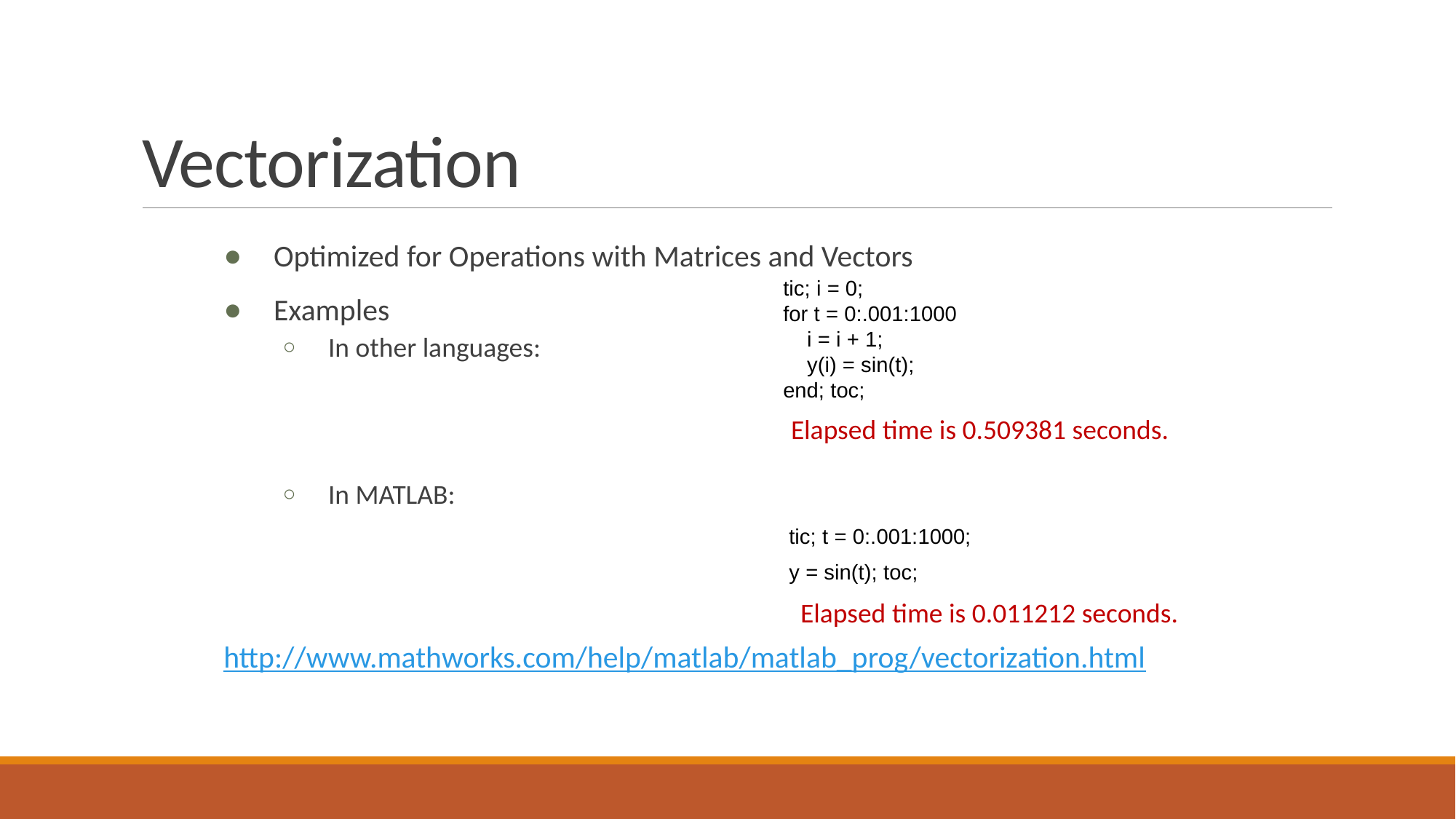

# Vectorization
Optimized for Operations with Matrices and Vectors
Examples
In other languages:

In MATLAB:

http://www.mathworks.com/help/matlab/matlab_prog/vectorization.html

tic; i = 0;
for t = 0:.001:1000
    i = i + 1;
    y(i) = sin(t);
end; toc;
Elapsed time is 0.509381 seconds.
tic; t = 0:.001:1000;
y = sin(t); toc;
Elapsed time is 0.011212 seconds.